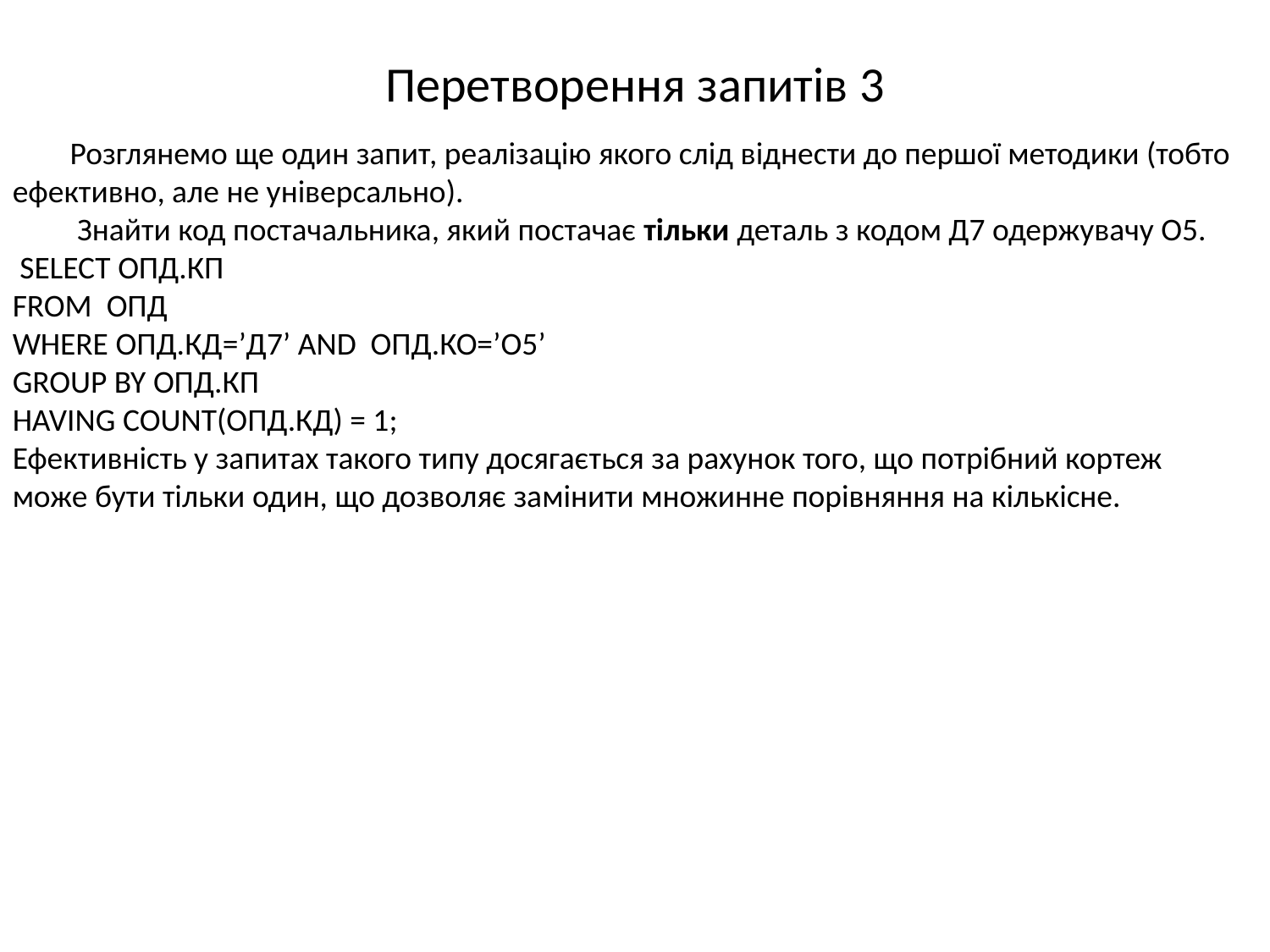

# Перетворення запитів 3
        Розглянемо ще один запит, реалізацію якого слід віднести до першої методики (тобто ефективно, але не універсально).
         Знайти код постачальника, який постачає тільки деталь з кодом Д7 одержувачу О5.
 SELECT ОПД.КП
FROM  ОПД
WHERE ОПД.КД=’Д7’ AND  ОПД.КО=’О5’
GROUP BY ОПД.КП
HAVING COUNT(ОПД.КД) = 1;
Ефективність у запитах такого типу досягається за рахунок того, що потрібний кортеж може бути тільки один, що дозволяє замінити множинне порівняння на кількісне.